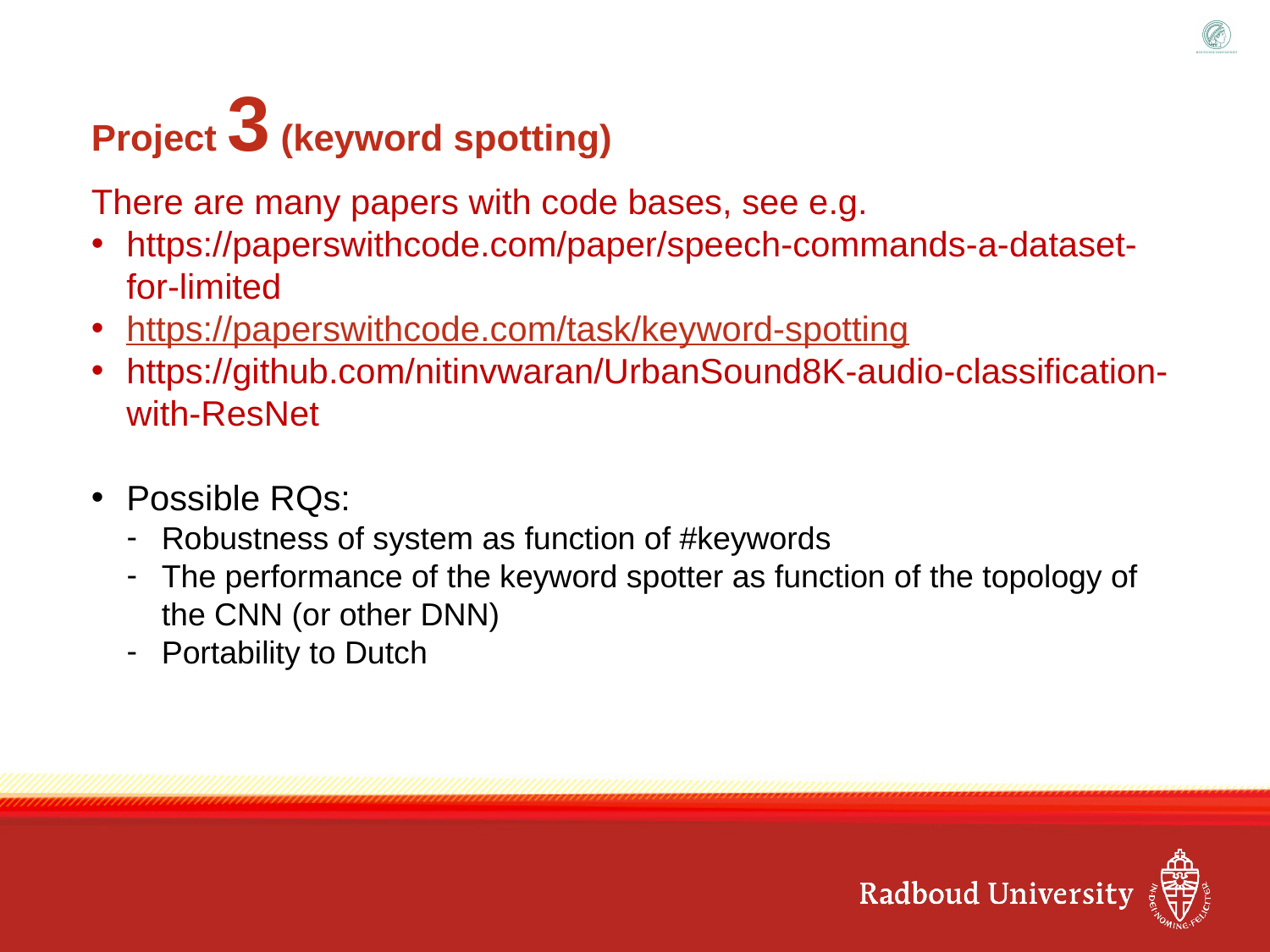

# Project 3 (keyword spotting)
There are many papers with code bases, see e.g.
https://paperswithcode.com/paper/speech-commands-a-dataset-for-limited
https://paperswithcode.com/task/keyword-spotting
https://github.com/nitinvwaran/UrbanSound8K-audio-classification-with-ResNet

Possible RQs:
Robustness of system as function of #keywords
The performance of the keyword spotter as function of the topology of the CNN (or other DNN)
Portability to Dutch